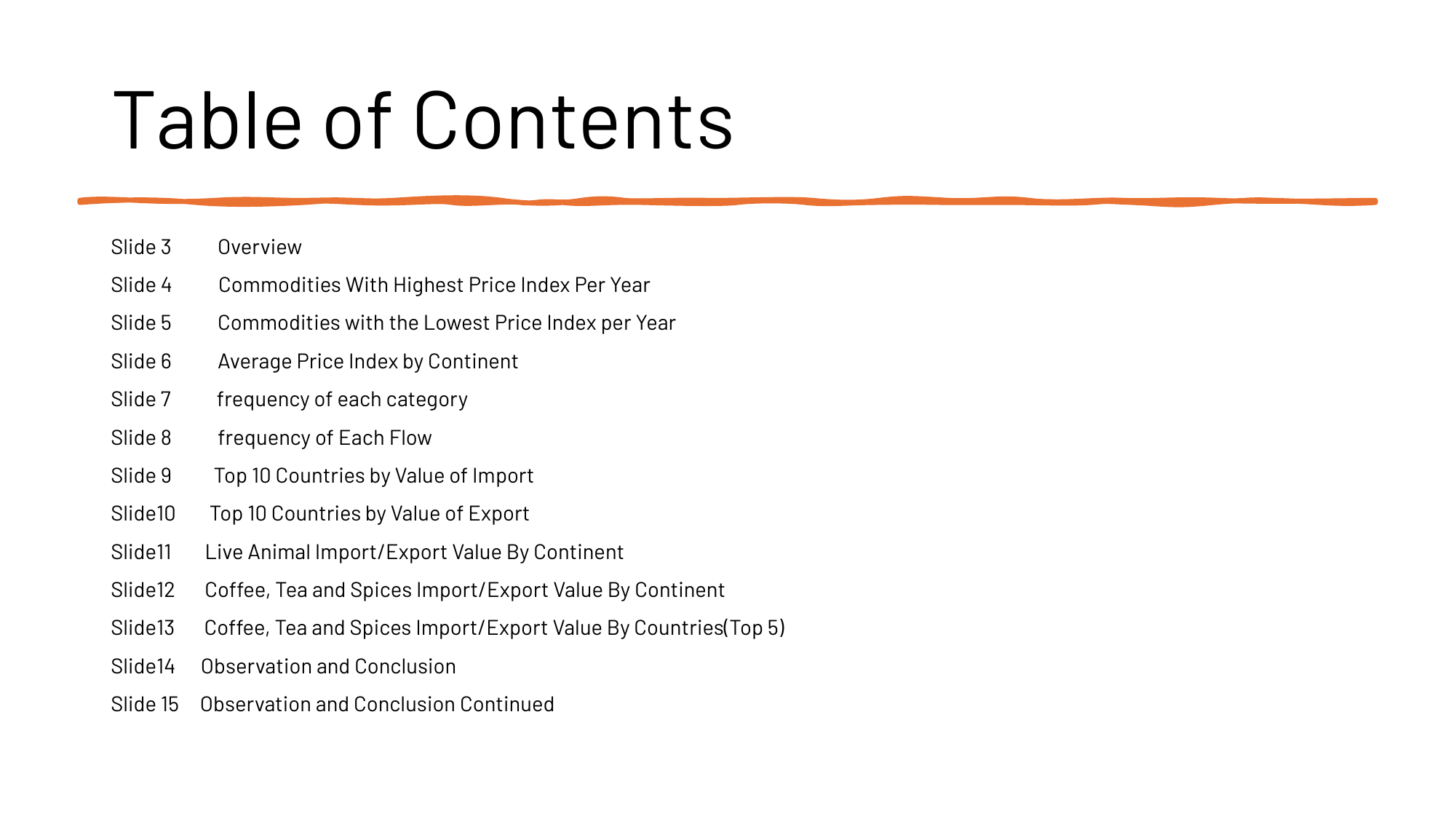

# Table of Contents

Slide 3           Overview
Slide 4           Commodities With Highest Price Index Per Year
Slide 5           Commodities with the Lowest Price Index per Year
Slide 6           Average Price Index by Continent
Slide 7           frequency of each category
Slide 8           frequency of Each Flow
Slide 9          Top 10 Countries by Value of Import
Slide10        Top 10 Countries by Value of Export
Slide11        Live Animal Import/Export Value By Continent
Slide12       Coffee, Tea and Spices Import/Export Value By Continent
Slide13       Coffee, Tea and Spices Import/Export Value By Countries(Top 5)
Slide14      Observation and Conclusion
Slide 15     Observation and Conclusion Continued